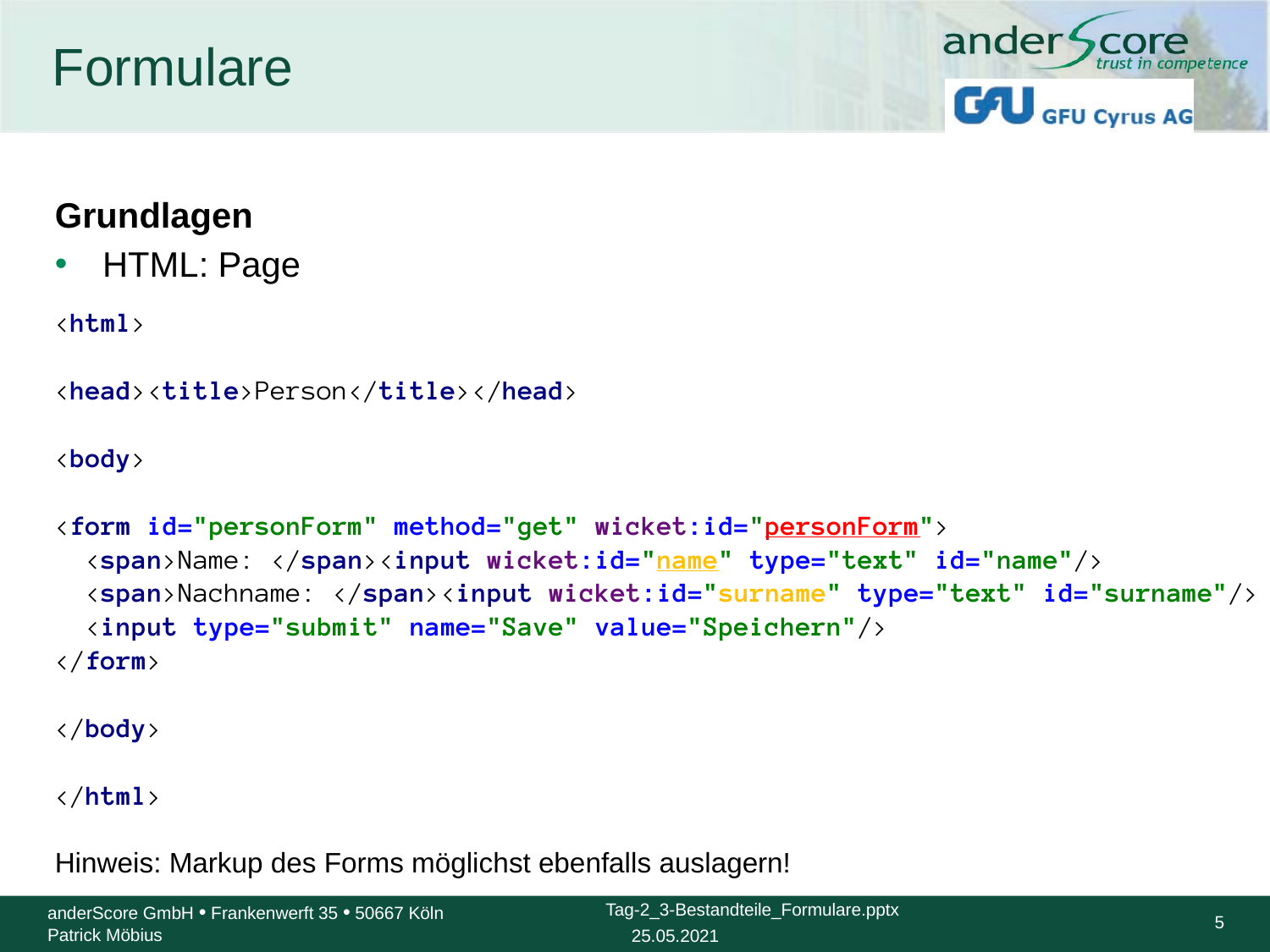

# Formulare
Grundlagen
HTML: Page

<html>
<head><title>Person</title></head>
<body>
<form id="personForm" method="get" wicket:id="personForm">
  <span>Name: </span><input wicket:id="name" type="text" id="name"/>
  <span>Nachname: </span><input wicket:id="surname" type="text" id="surname"/>
  <input type="submit" name="Save" value="Speichern"/>
</form>
</body>
</html>

Hinweis: Markup des Forms möglichst ebenfalls auslagern!